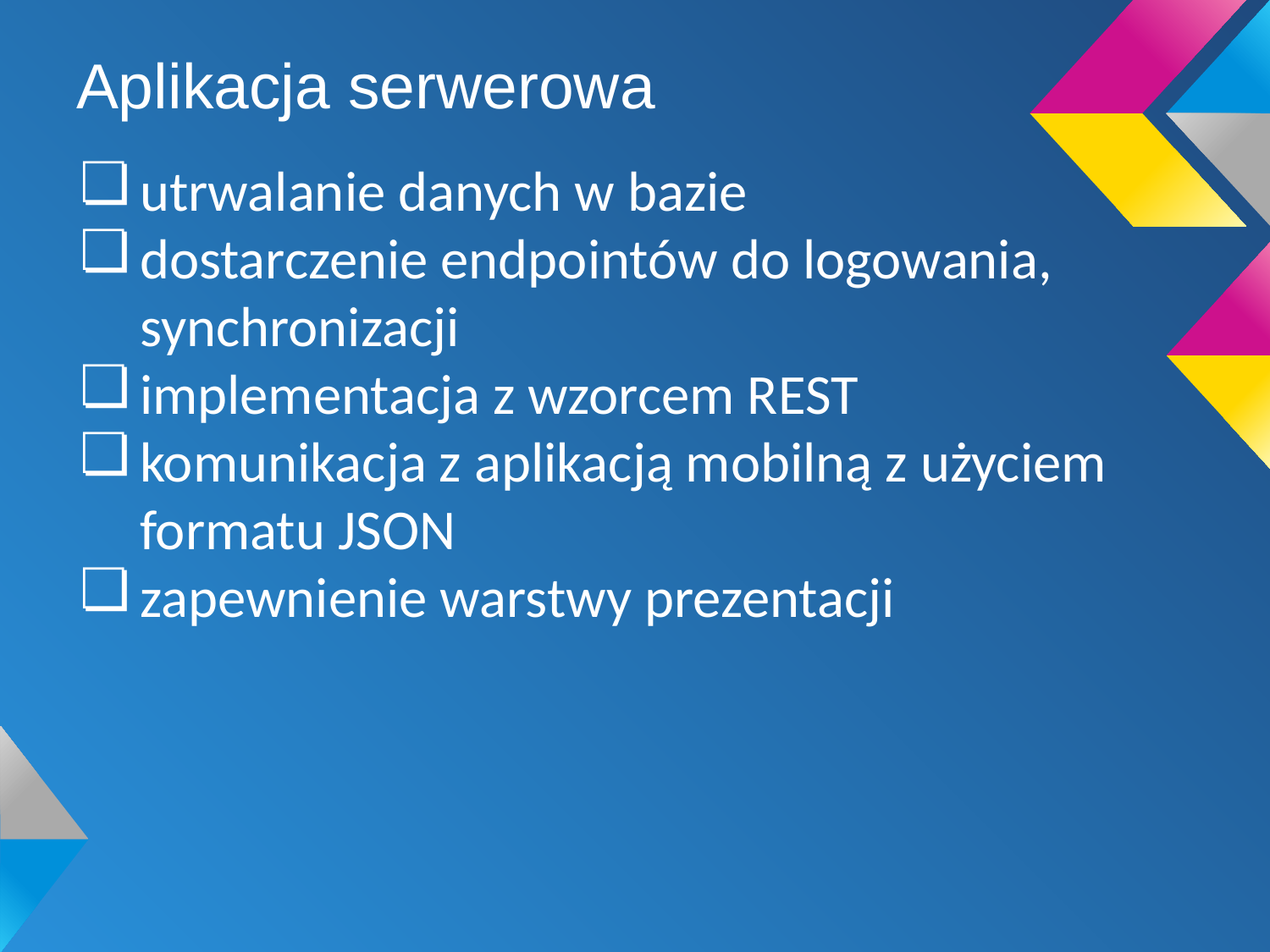

# Aplikacja serwerowa
utrwalanie danych w bazie
dostarczenie endpointów do logowania, synchronizacji
implementacja z wzorcem REST
komunikacja z aplikacją mobilną z użyciem formatu JSON
zapewnienie warstwy prezentacji